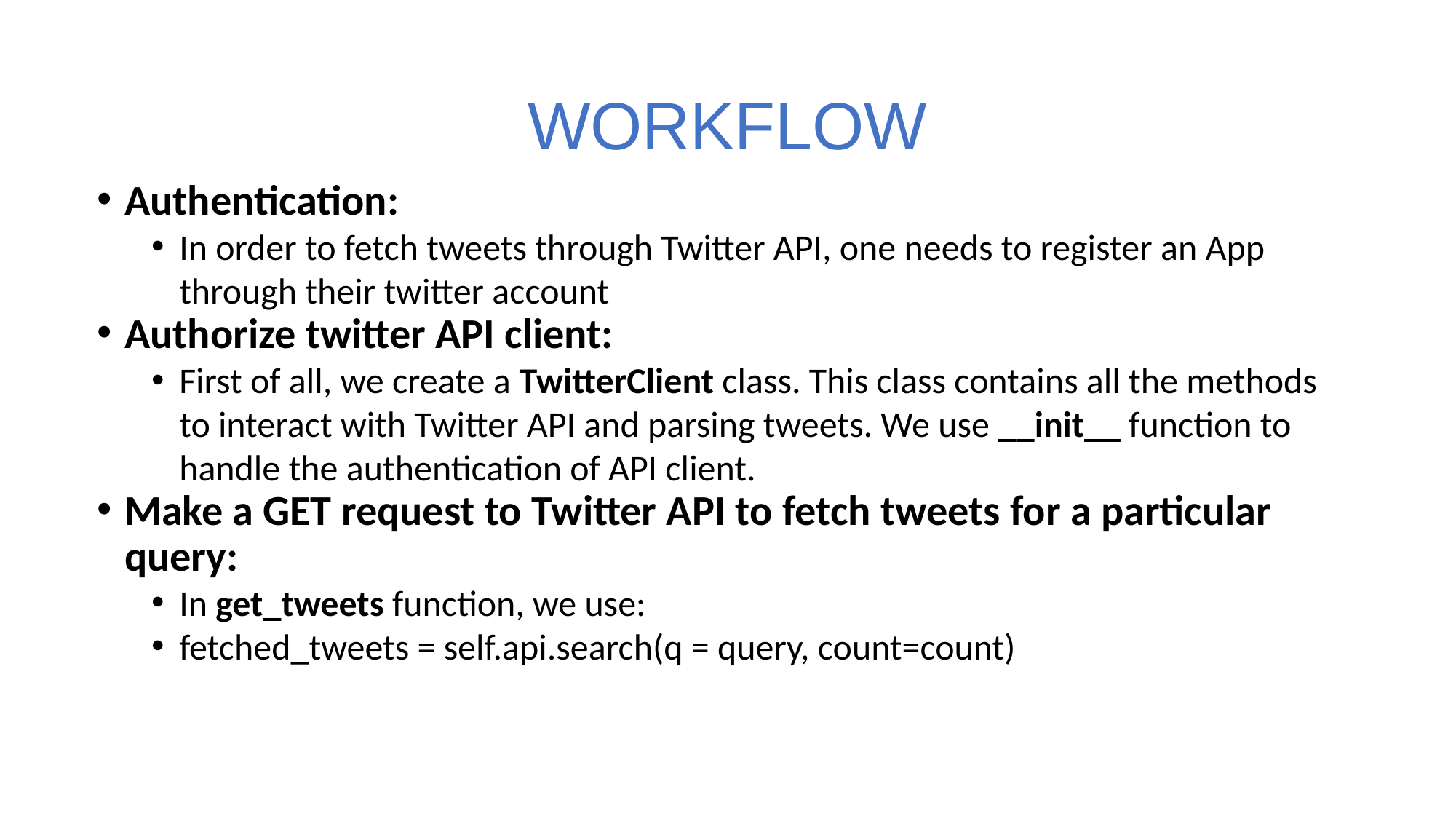

WORKFLOW
Authentication:
In order to fetch tweets through Twitter API, one needs to register an App through their twitter account
Authorize twitter API client:
First of all, we create a TwitterClient class. This class contains all the methods to interact with Twitter API and parsing tweets. We use __init__ function to handle the authentication of API client.
Make a GET request to Twitter API to fetch tweets for a particular query:
In get_tweets function, we use:
fetched_tweets = self.api.search(q = query, count=count)